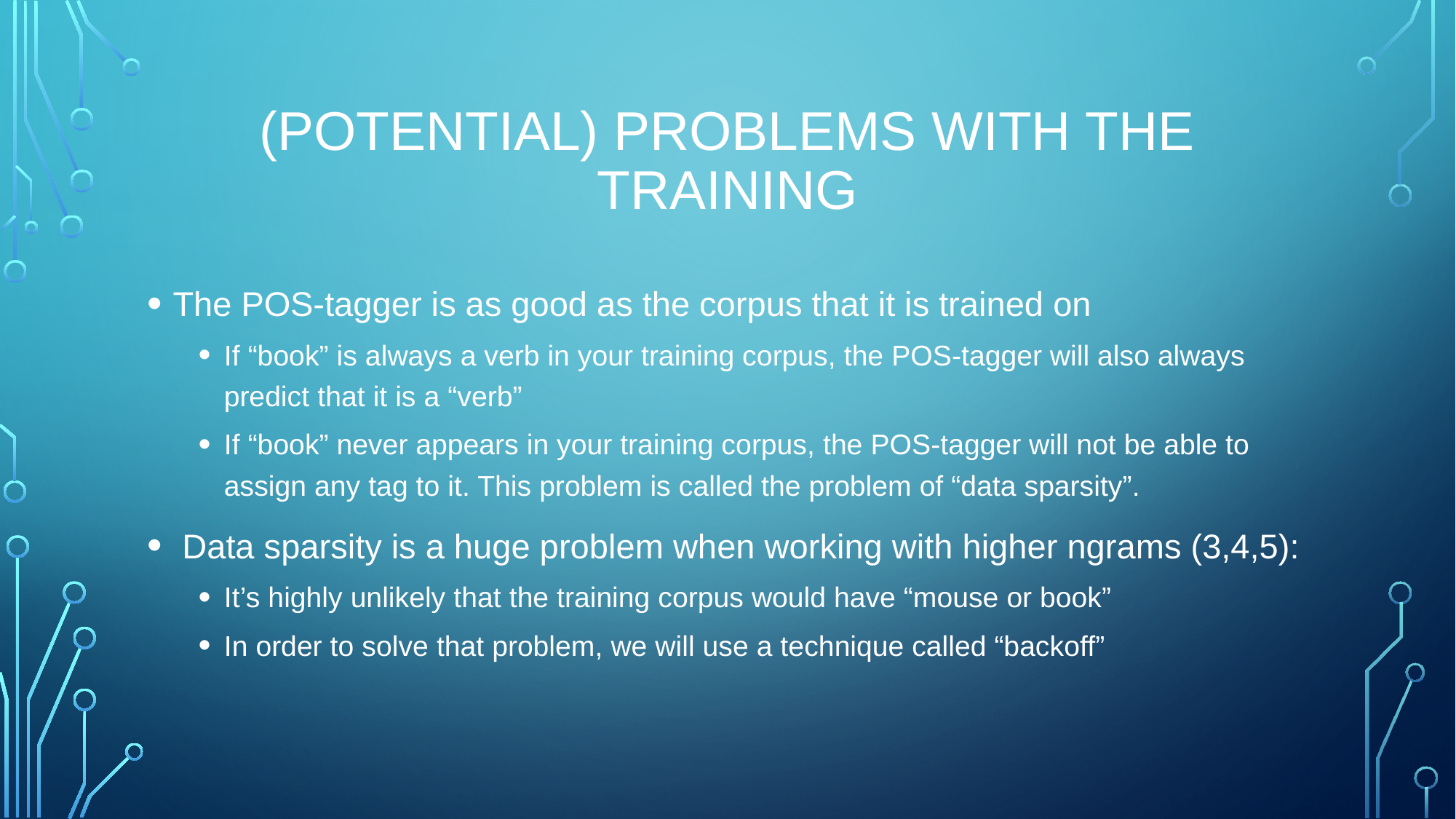

# (Potential) problems with the training
The POS-tagger is as good as the corpus that it is trained on
If “book” is always a verb in your training corpus, the POS-tagger will also always predict that it is a “verb”
If “book” never appears in your training corpus, the POS-tagger will not be able to assign any tag to it. This problem is called the problem of “data sparsity”.
 Data sparsity is a huge problem when working with higher ngrams (3,4,5):
It’s highly unlikely that the training corpus would have “mouse or book”
In order to solve that problem, we will use a technique called “backoff”